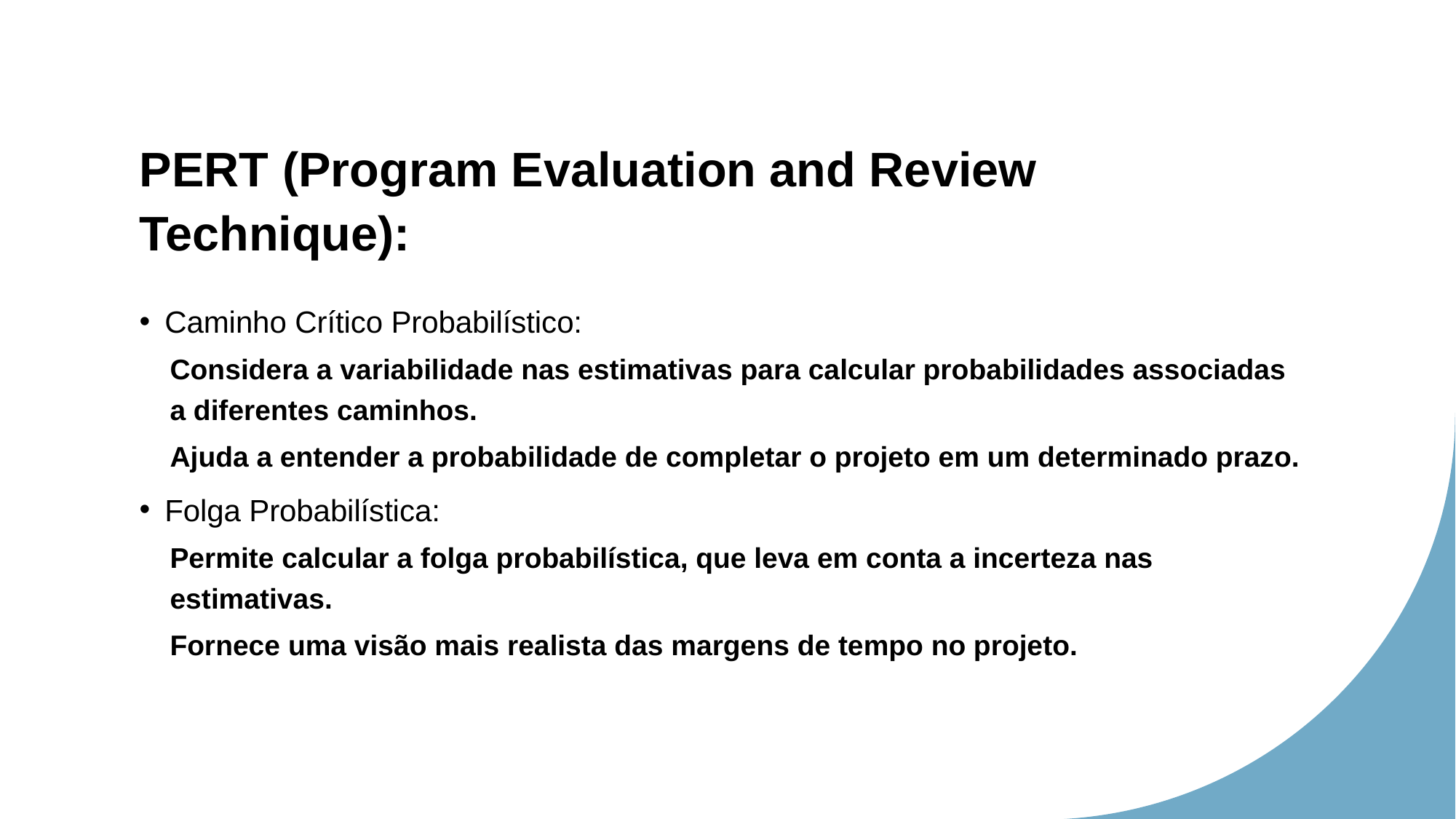

# PERT (Program Evaluation and Review Technique):
Caminho Crítico Probabilístico:
Considera a variabilidade nas estimativas para calcular probabilidades associadas a diferentes caminhos.
Ajuda a entender a probabilidade de completar o projeto em um determinado prazo.
Folga Probabilística:
Permite calcular a folga probabilística, que leva em conta a incerteza nas estimativas.
Fornece uma visão mais realista das margens de tempo no projeto.